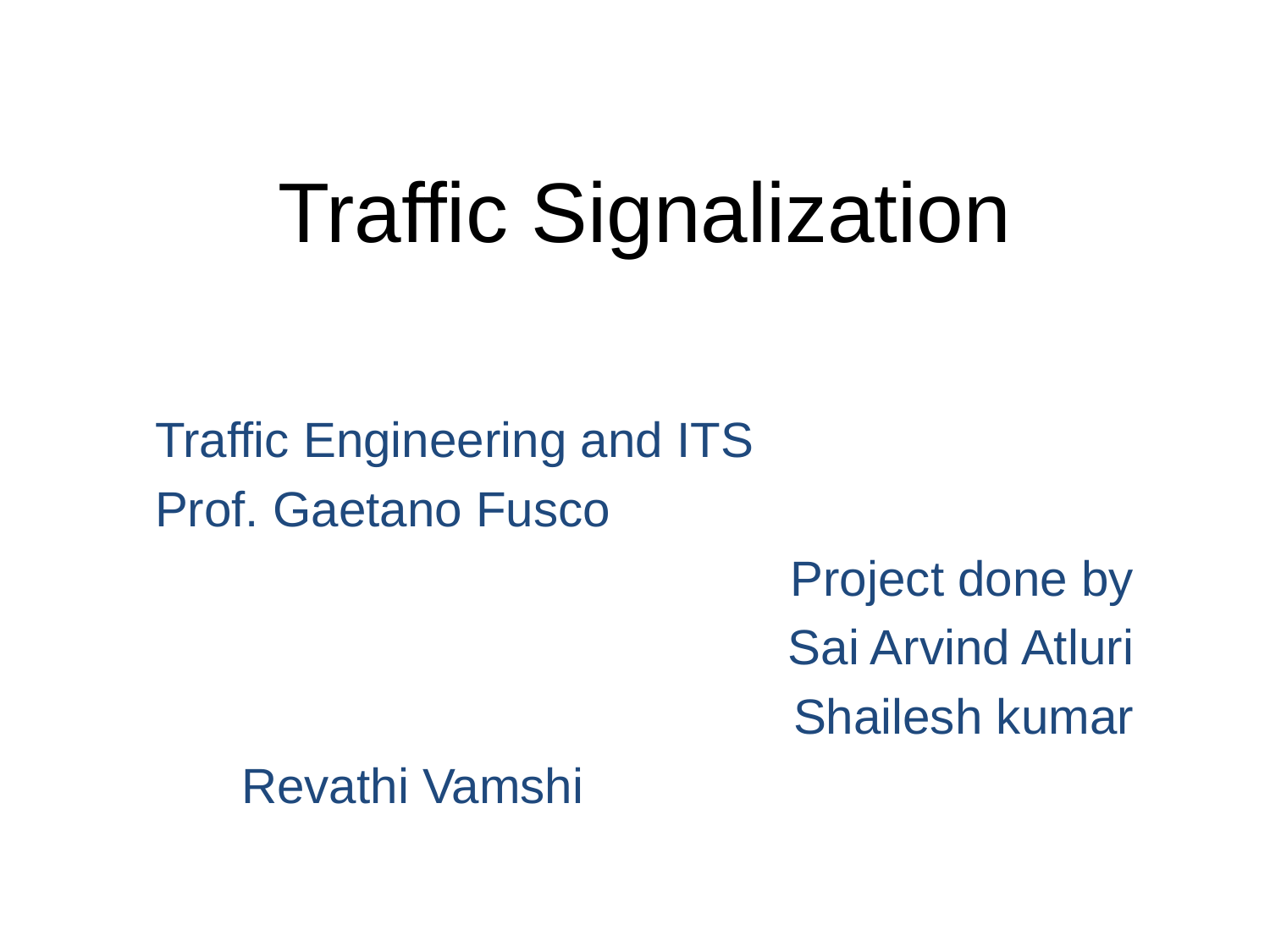

# Traffic Signalization
Traffic Engineering and ITS
Prof. Gaetano Fusco
Project done by
Sai Arvind Atluri
Shailesh kumar
Revathi Vamshi